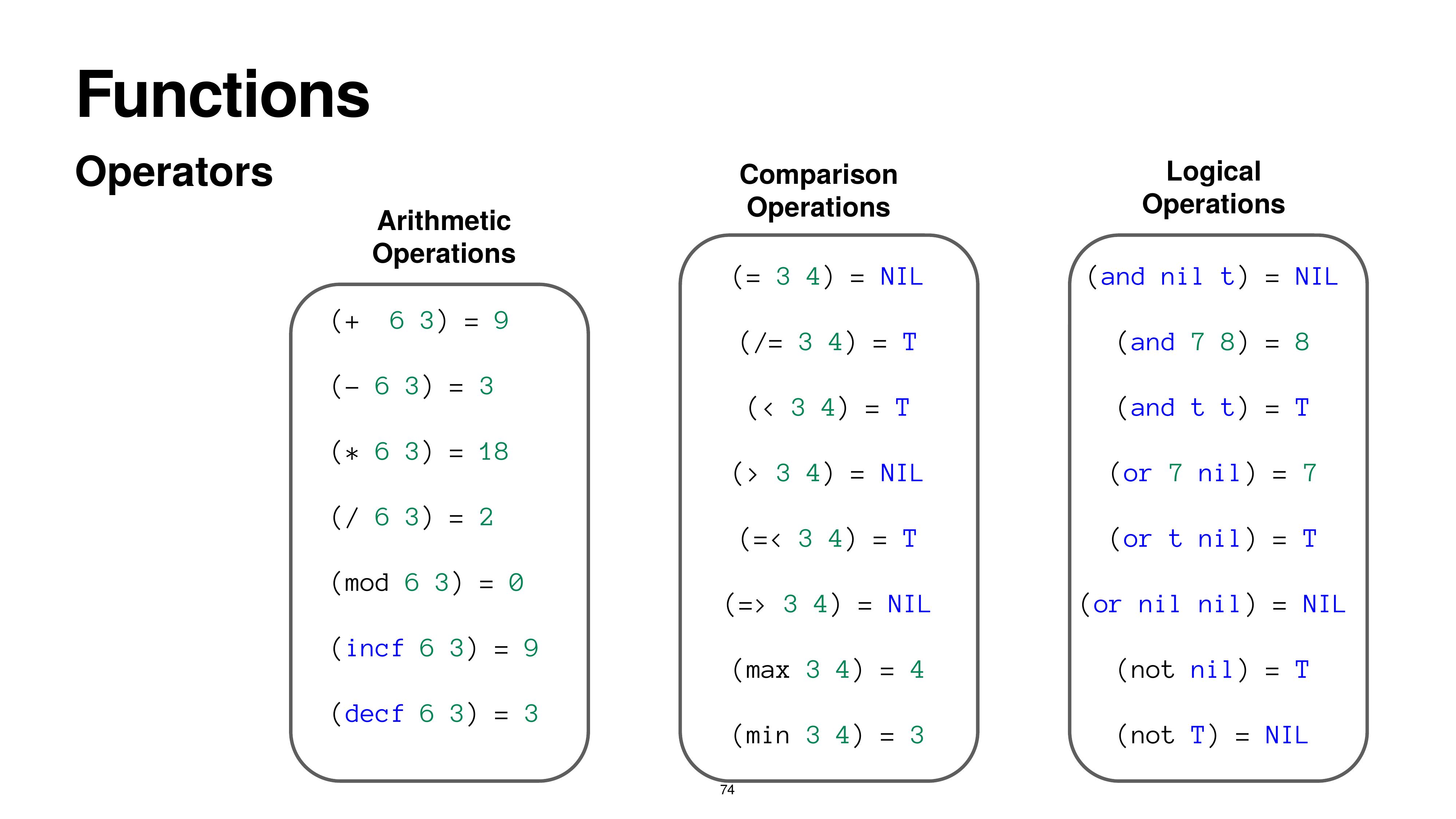

# Functions
Operators
Logical Operations
Comparison
Operations
Arithmetic Operations

(= 3 4) = NIL
(/= 3 4) = T
(< 3 4) = T
(> 3 4) = NIL
(=< 3 4) = T
(=> 3 4) = NIL
(max 3 4) = 4
(min 3 4) = 3
(and nil t) = NIL
(and 7 8) = 8
(and t t) = T
(or 7 nil) = 7
(or t nil) = T
(or nil nil) = NIL
(not nil) = T
(not T) = NIL

(+  6 3) = 9
(- 6 3) = 3
(* 6 3) = 18
(/ 6 3) = 2
(mod 6 3) = 0
(incf 6 3) = 9
(decf 6 3) = 3

74